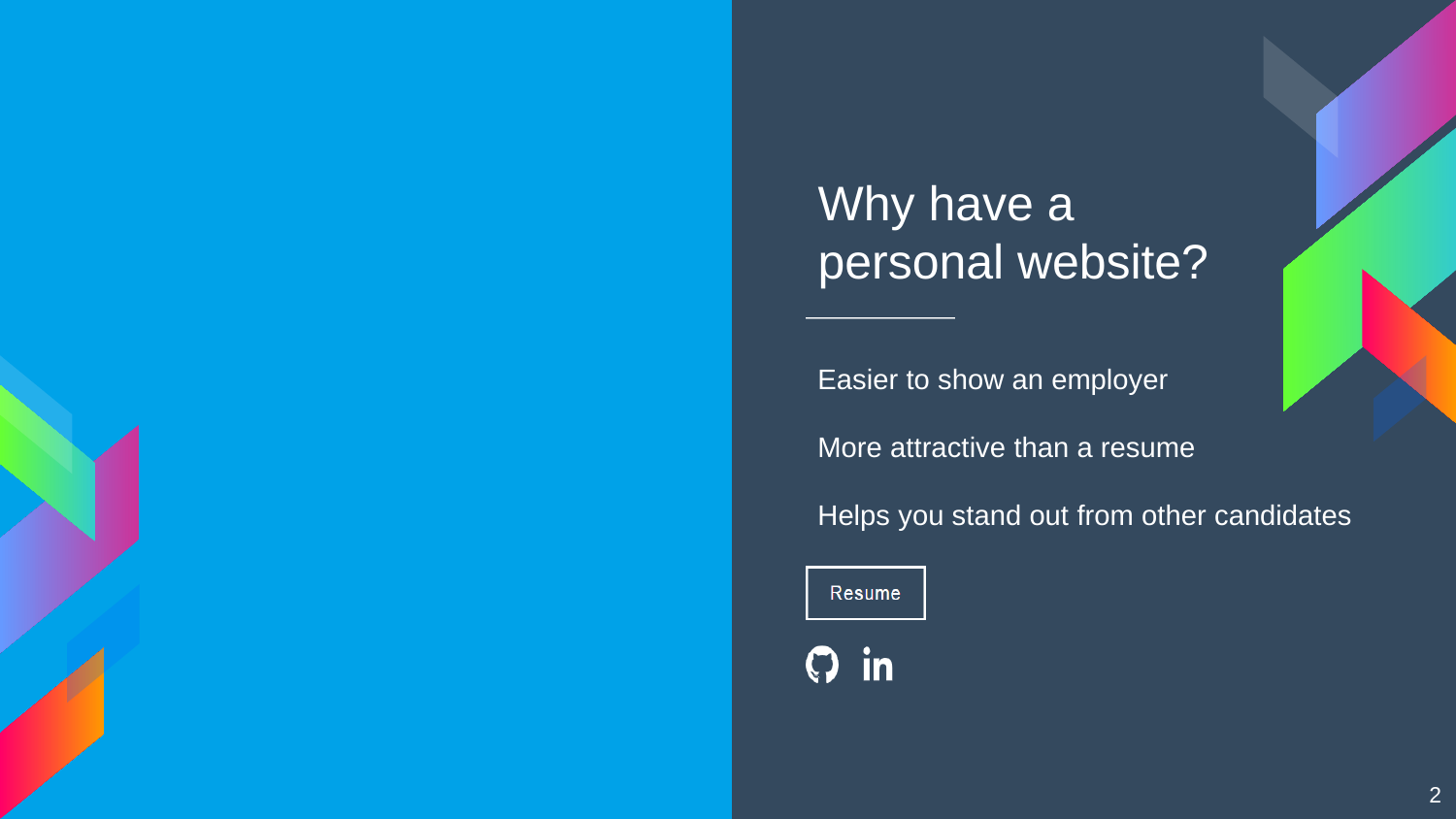

Why have a
personal website?
Easier to show an employer

More attractive than a resume

Helps you stand out from other candidates
2